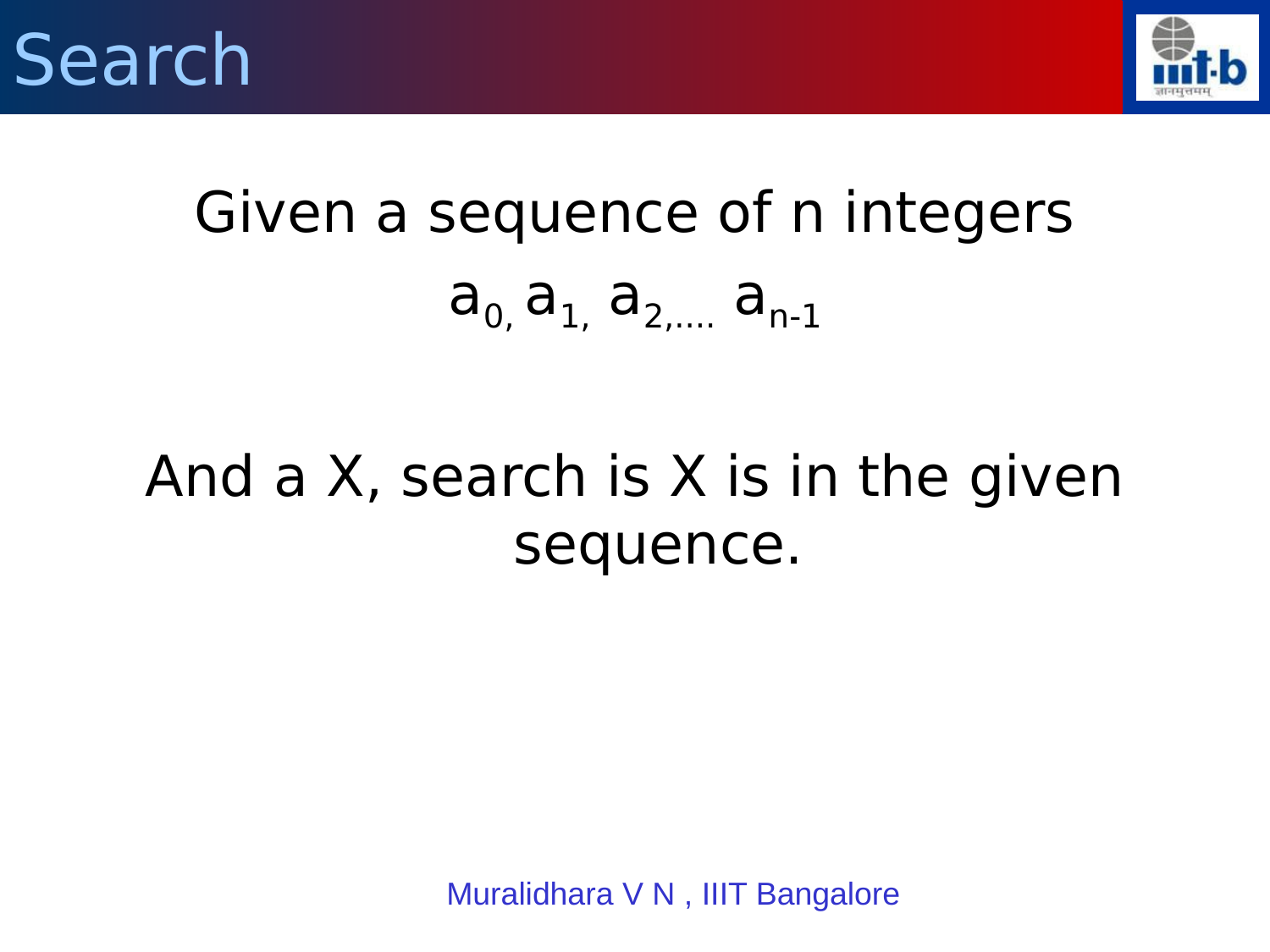

Search
Given a sequence of n integers
a0, a1, a2,.... an-1

And a X, search is X is in the given sequence.

Muralidhara V N , IIIT Bangalore